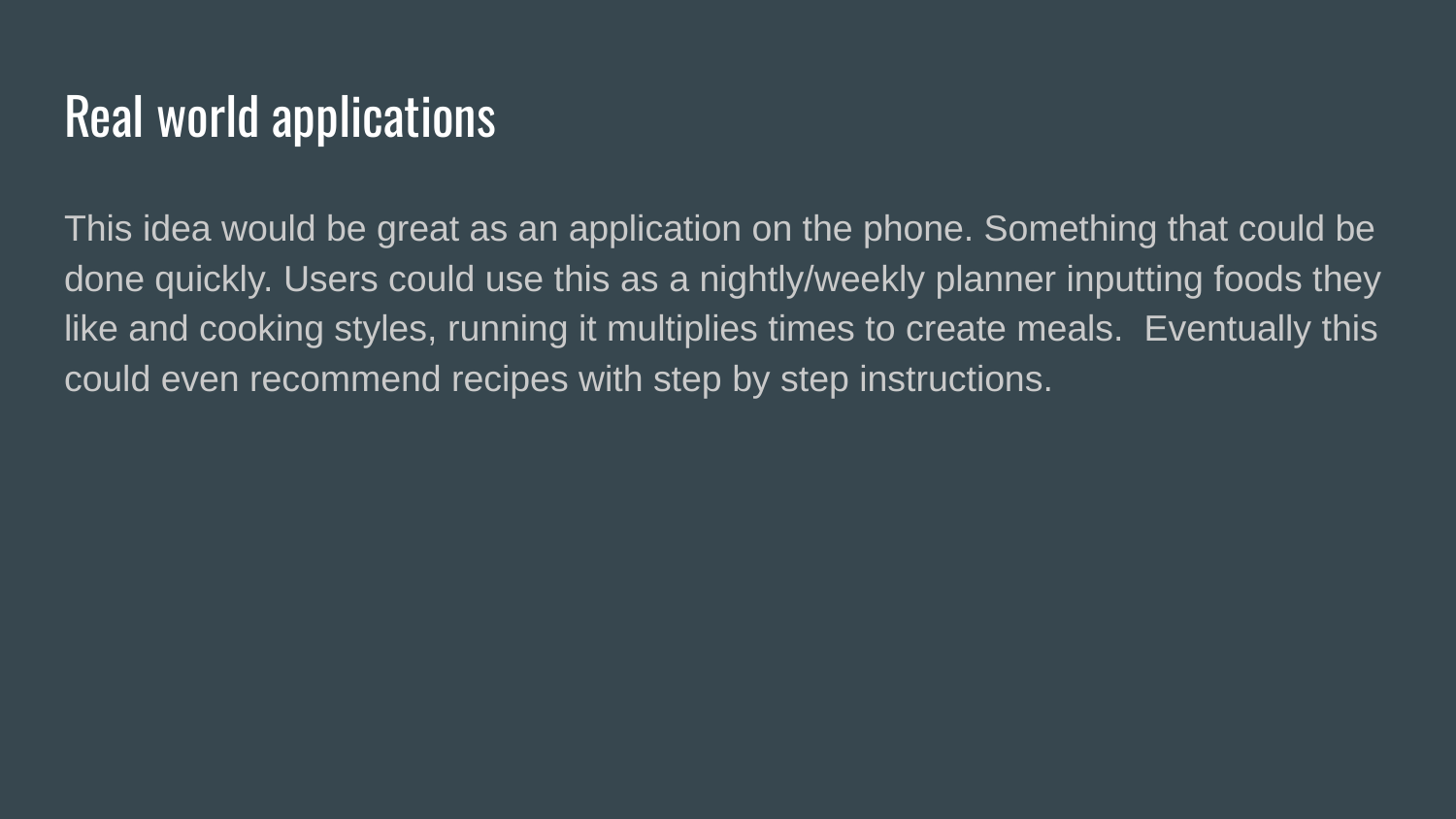

# Real world applications
This idea would be great as an application on the phone. Something that could be done quickly. Users could use this as a nightly/weekly planner inputting foods they like and cooking styles, running it multiplies times to create meals.  Eventually this could even recommend recipes with step by step instructions.